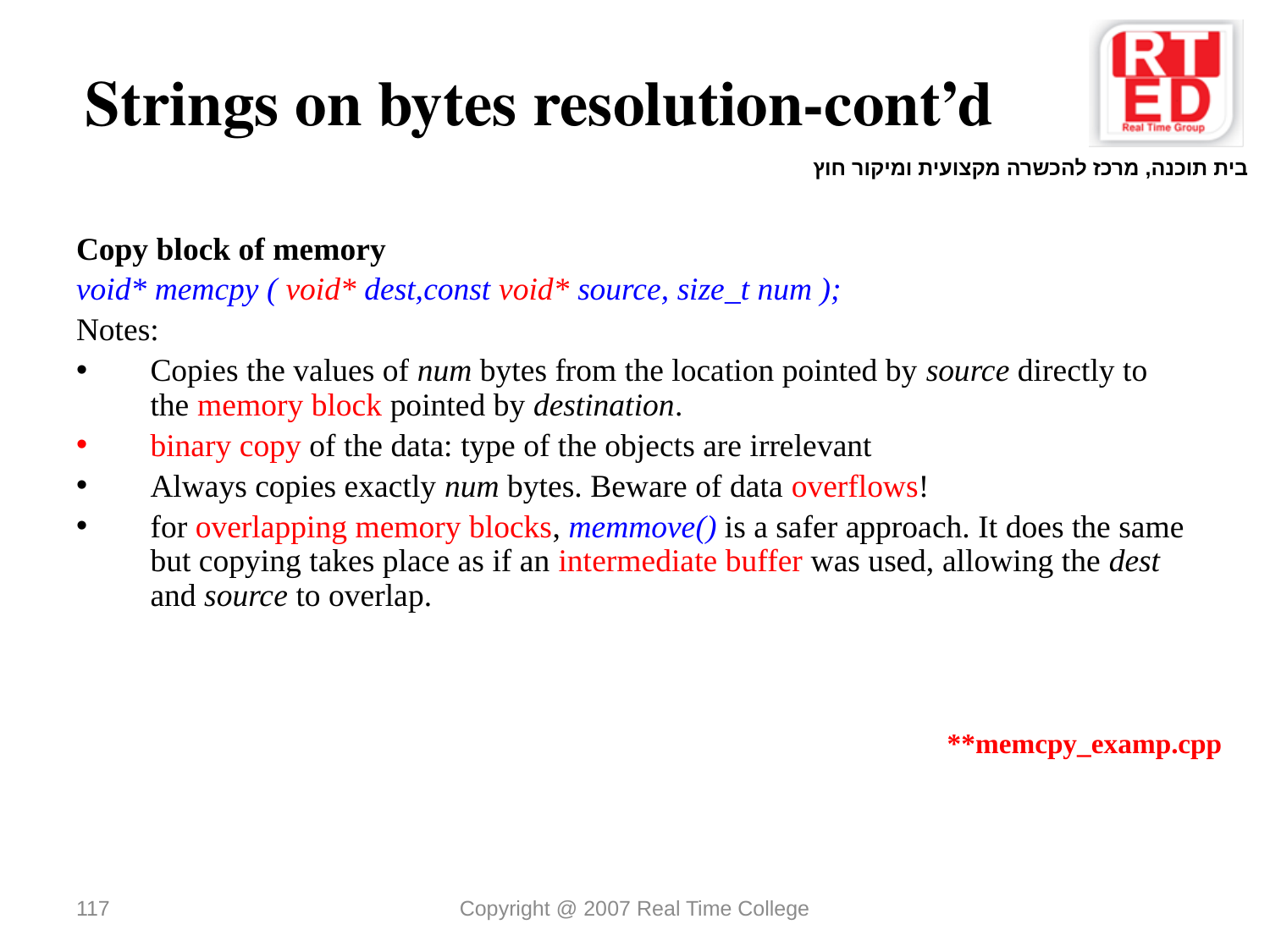

# Strings on bytes resolution-cont’d
Copy block of memory
void* memcpy ( void* dest,const void* source, size_t num );
Notes:
Copies the values of num bytes from the location pointed by source directly to the memory block pointed by destination.
binary copy of the data: type of the objects are irrelevant
Always copies exactly num bytes. Beware of data overflows!
for overlapping memory blocks, memmove() is a safer approach. It does the same but copying takes place as if an intermediate buffer was used, allowing the dest and source to overlap.
**memcpy_examp.cpp

117
Copyright @ 2007 Real Time College